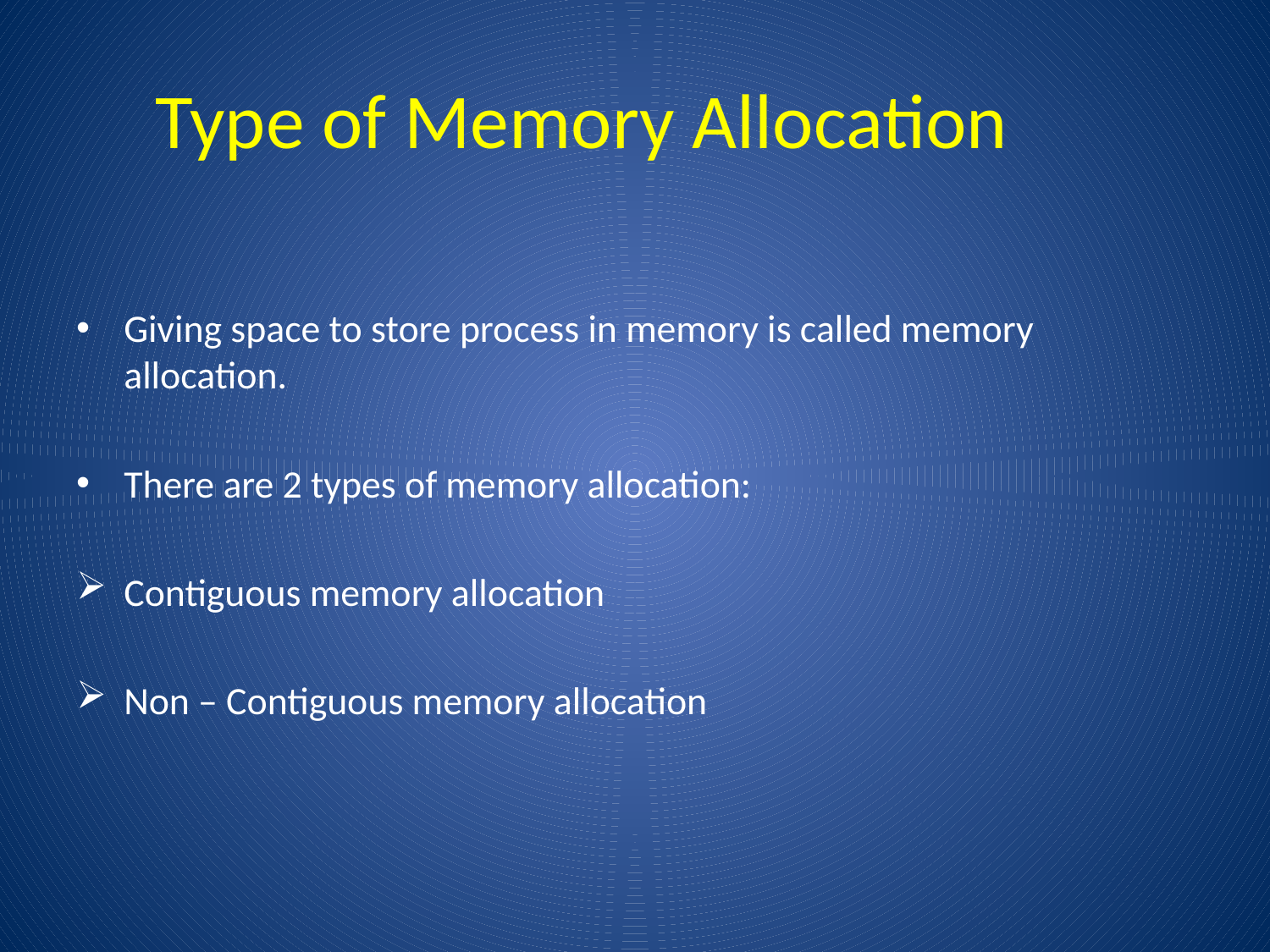

# Type of Memory Allocation

Giving space to store process in memory is called memory allocation.

There are 2 types of memory allocation:

Contiguous memory allocation

Non – Contiguous memory allocation